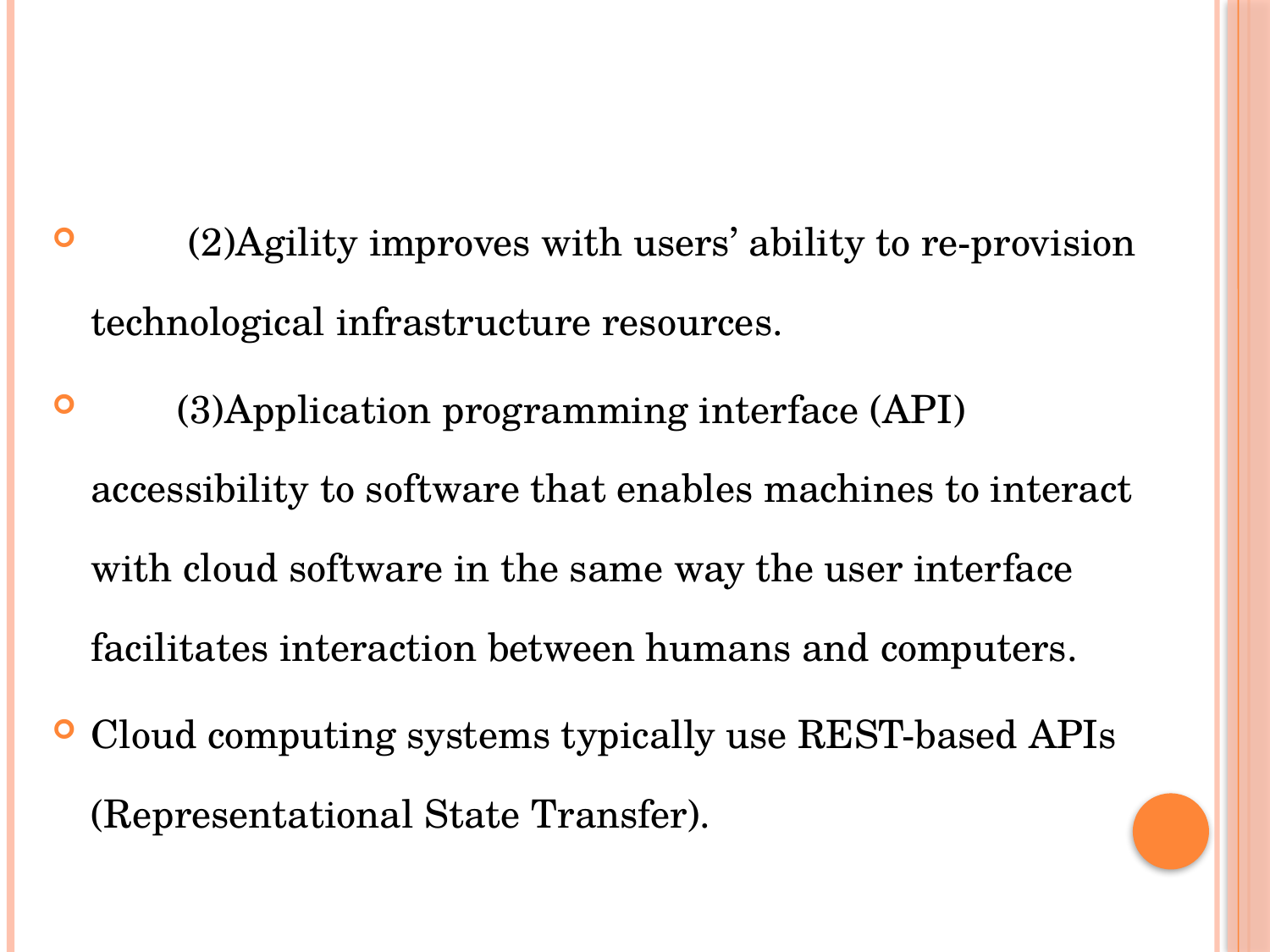

(2)Agility improves with users’ ability to re-provision technological infrastructure resources.
        (3)Application programming interface (API) accessibility to software that enables machines to interact with cloud software in the same way the user interface facilitates interaction between humans and computers.
Cloud computing systems typically use REST-based APIs (Representational State Transfer).